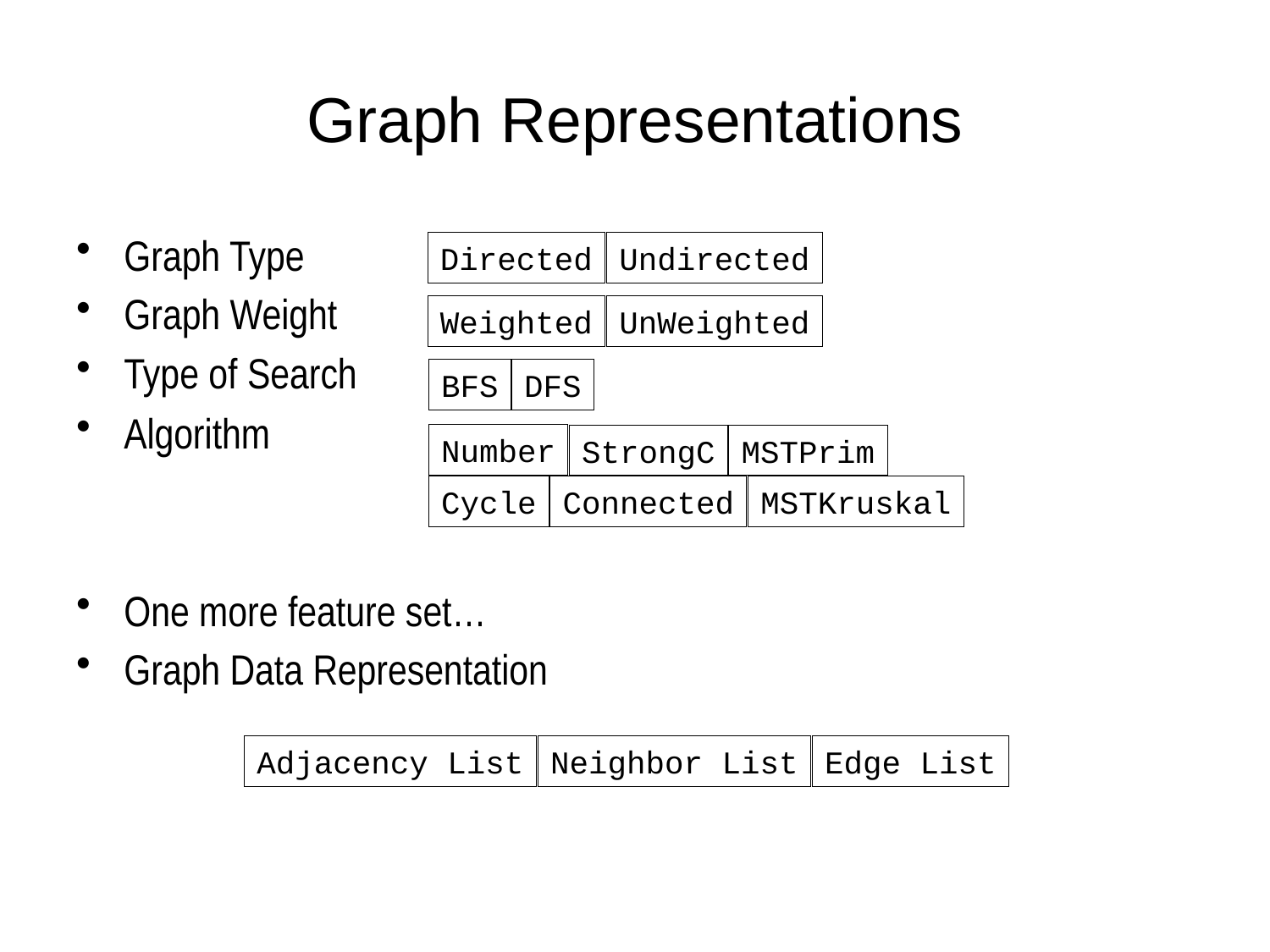

# Graph Representations
Graph Type
Graph Weight
Type of Search
Algorithm

One more feature set…
Graph Data Representation
Directed
Undirected
Weighted
UnWeighted
BFS
DFS
Number
MSTPrim
MSTKruskal
StrongC
Cycle
Connected
Adjacency List
Neighbor List
Edge List